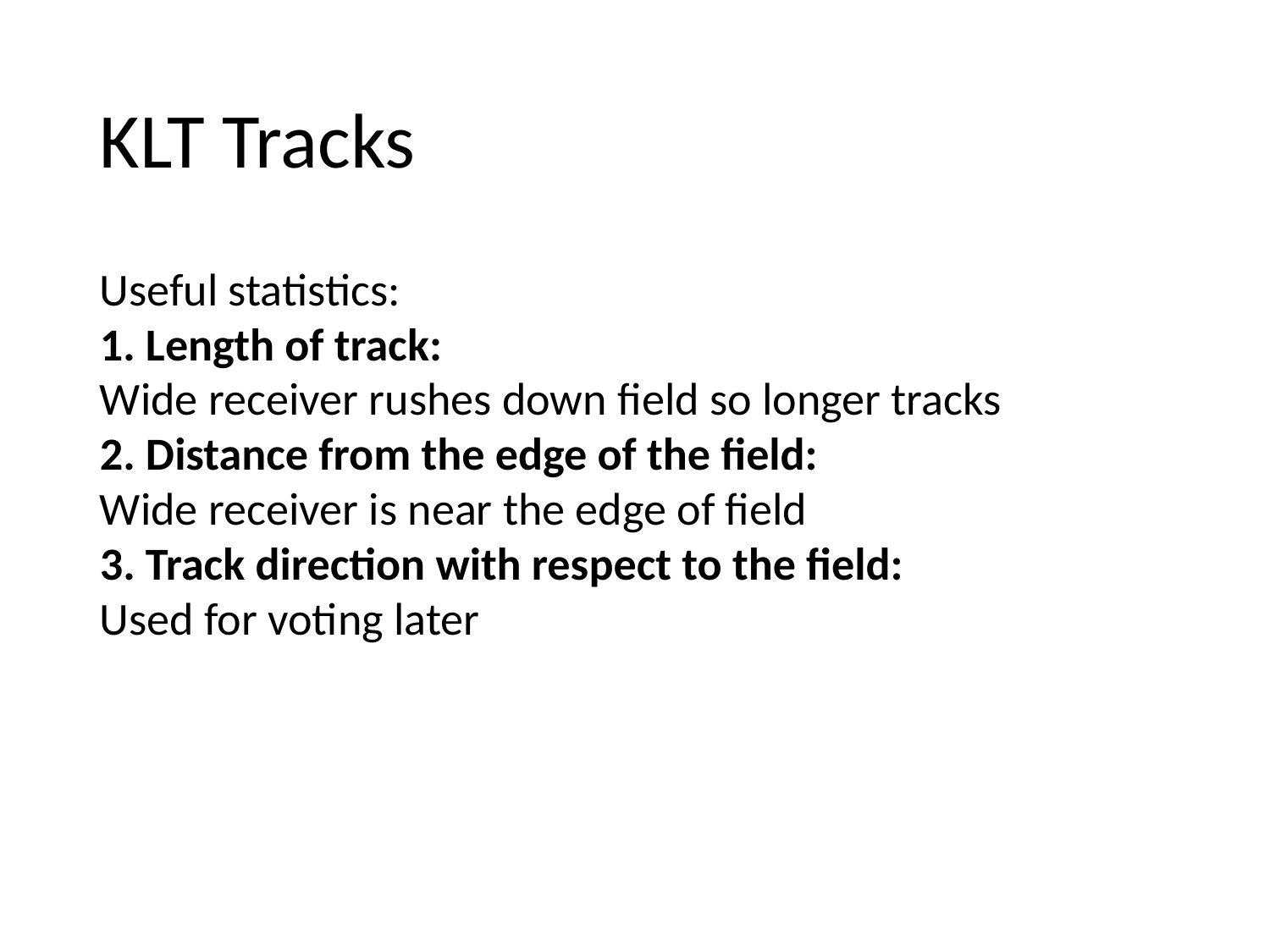

KLT Tracks
Useful statistics:
1. Length of track:
Wide receiver rushes down field so longer tracks
2. Distance from the edge of the field:
Wide receiver is near the edge of field
3. Track direction with respect to the field:
Used for voting later